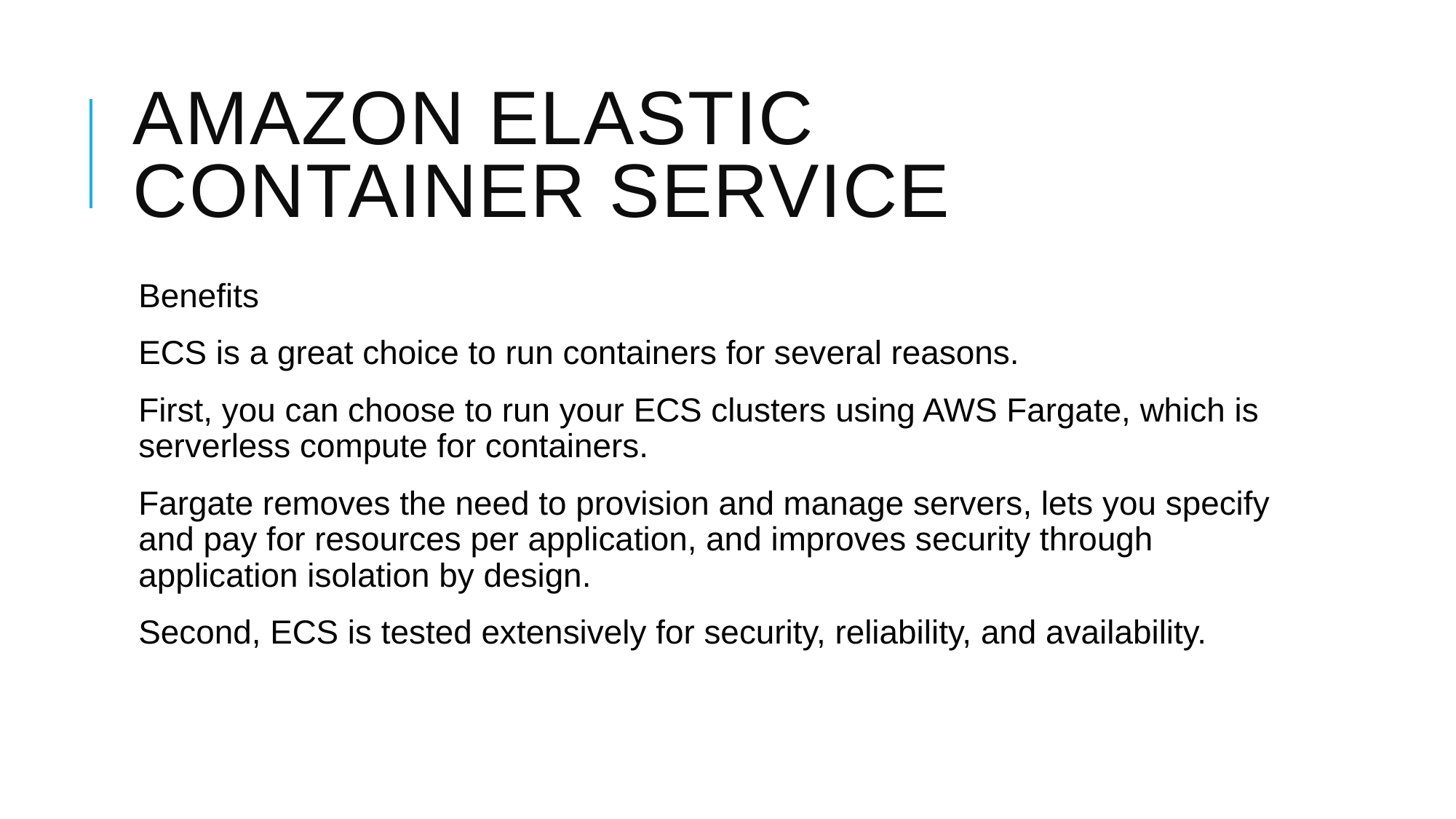

# Amazon Elastic Container Service
Benefits
ECS is a great choice to run containers for several reasons.
First, you can choose to run your ECS clusters using AWS Fargate, which is serverless compute for containers.
Fargate removes the need to provision and manage servers, lets you specify and pay for resources per application, and improves security through application isolation by design.
Second, ECS is tested extensively for security, reliability, and availability.